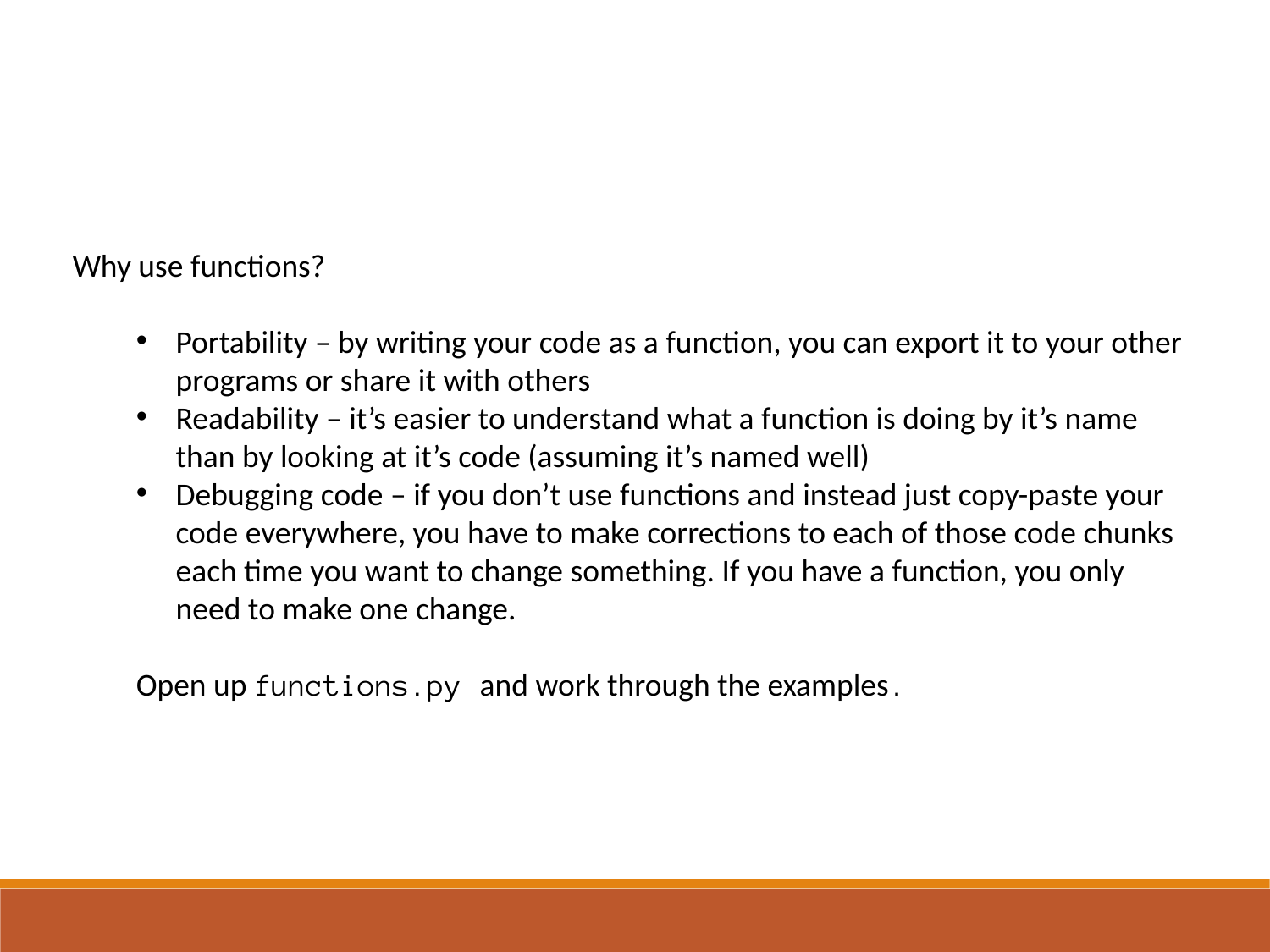

Why use functions?

Portability – by writing your code as a function, you can export it to your other programs or share it with others
Readability – it’s easier to understand what a function is doing by it’s name than by looking at it’s code (assuming it’s named well)
Debugging code – if you don’t use functions and instead just copy-paste your code everywhere, you have to make corrections to each of those code chunks each time you want to change something. If you have a function, you only need to make one change.

Open up functions.py and work through the examples.